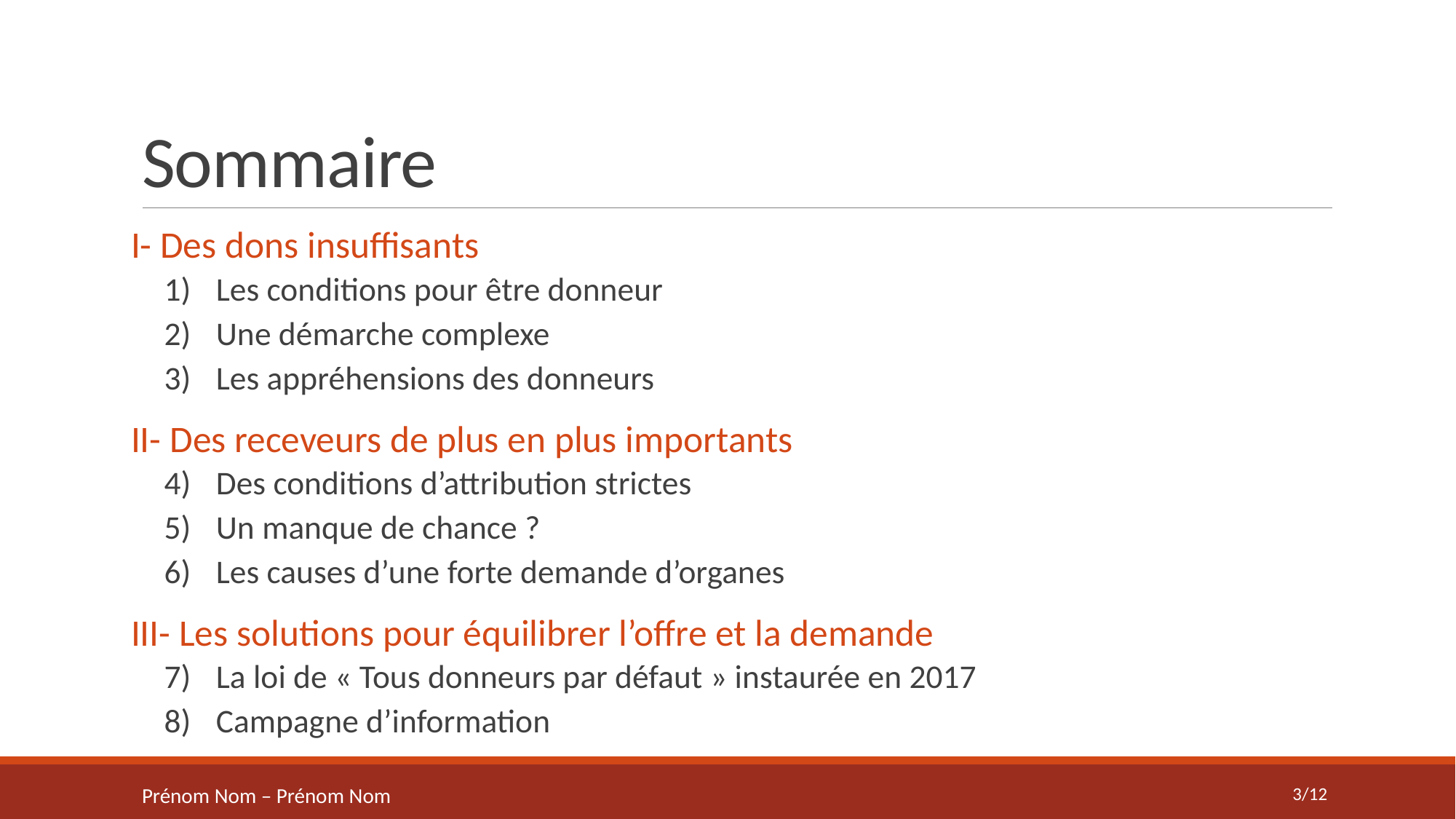

# Sommaire
I- Des dons insuffisants
Les conditions pour être donneur
Une démarche complexe
Les appréhensions des donneurs
II- Des receveurs de plus en plus importants
Des conditions d’attribution strictes
Un manque de chance ?
Les causes d’une forte demande d’organes
III- Les solutions pour équilibrer l’offre et la demande
La loi de « Tous donneurs par défaut » instaurée en 2017
Campagne d’information

3/12
Prénom Nom – Prénom Nom